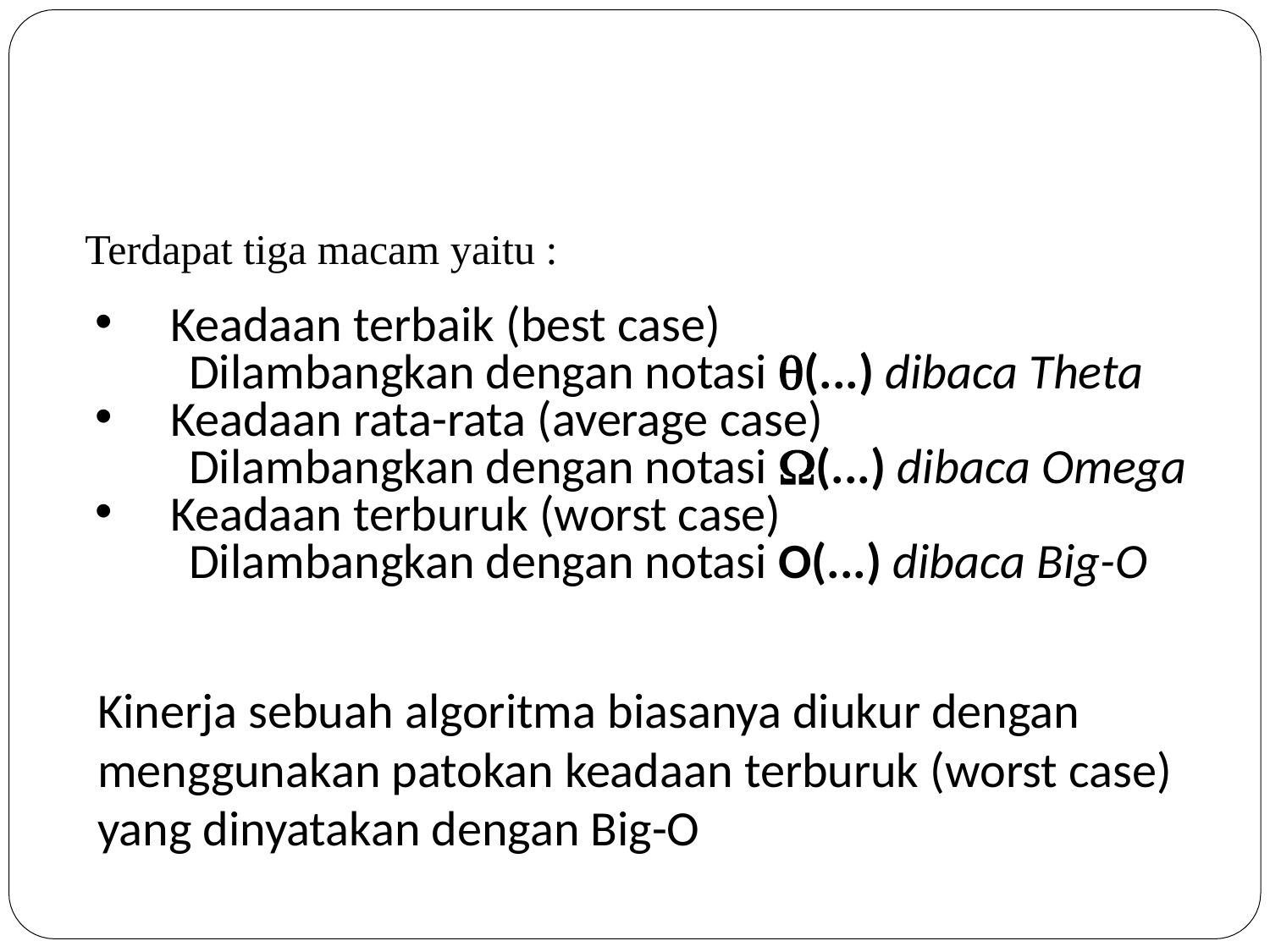

#
Terdapat tiga macam yaitu :

    Keadaan terbaik (best case)
Dilambangkan dengan notasi θ(...) dibaca Theta
    Keadaan rata-rata (average case)
Dilambangkan dengan notasi Ω(...) dibaca Omega
    Keadaan terburuk (worst case)
Dilambangkan dengan notasi O(...) dibaca Big-O
Kinerja sebuah algoritma biasanya diukur dengan menggunakan patokan keadaan terburuk (worst case) yang dinyatakan dengan Big-O